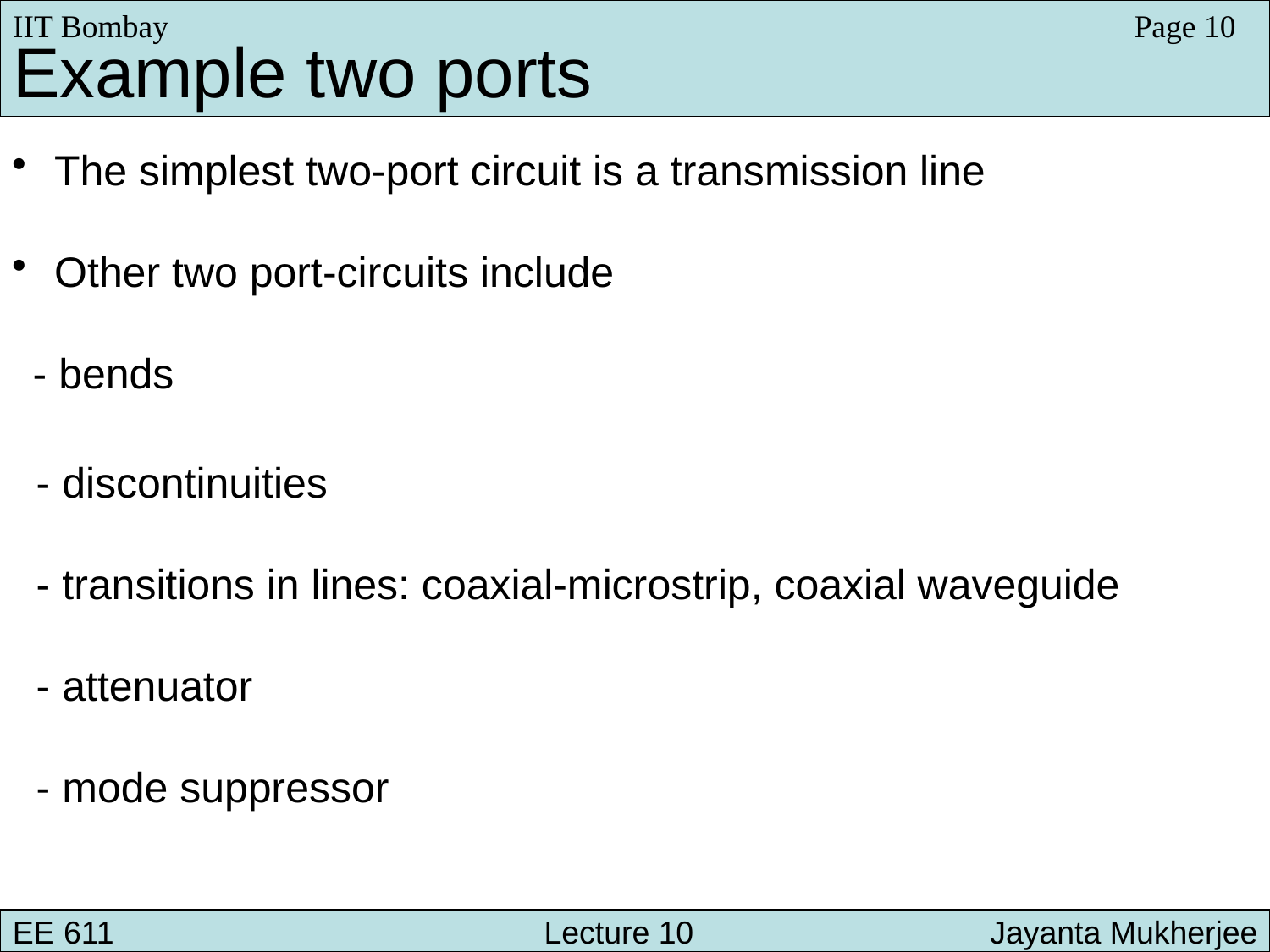

IIT Bombay
Page 10
Example two ports
 The simplest two-port circuit is a transmission line

 Other two port-circuits include

   - bends

  - discontinuities

  - transitions in lines: coaxial-microstrip, coaxial waveguide

  - attenuator

  - mode suppressor
EE 611 			                 Lecture 10       	    	          Jayanta Mukherjee